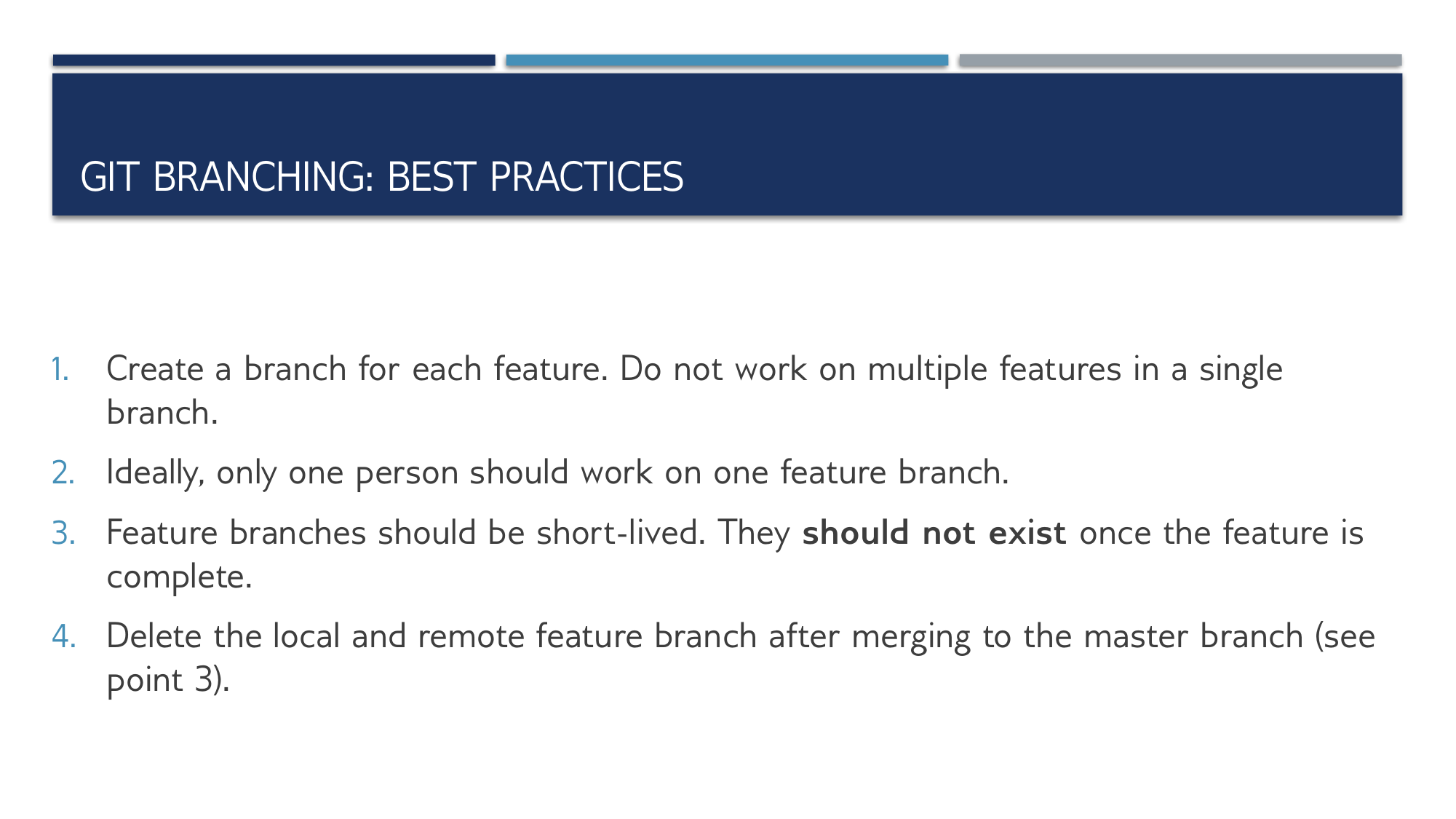

# Git Branching: Best practices
Create a branch for each feature. Do not work on multiple features in a single branch.
Ideally, only one person should work on one feature branch.
Feature branches should be short-lived. They should not exist once the feature is complete.
Delete the local and remote feature branch after merging to the master branch (see point 3).